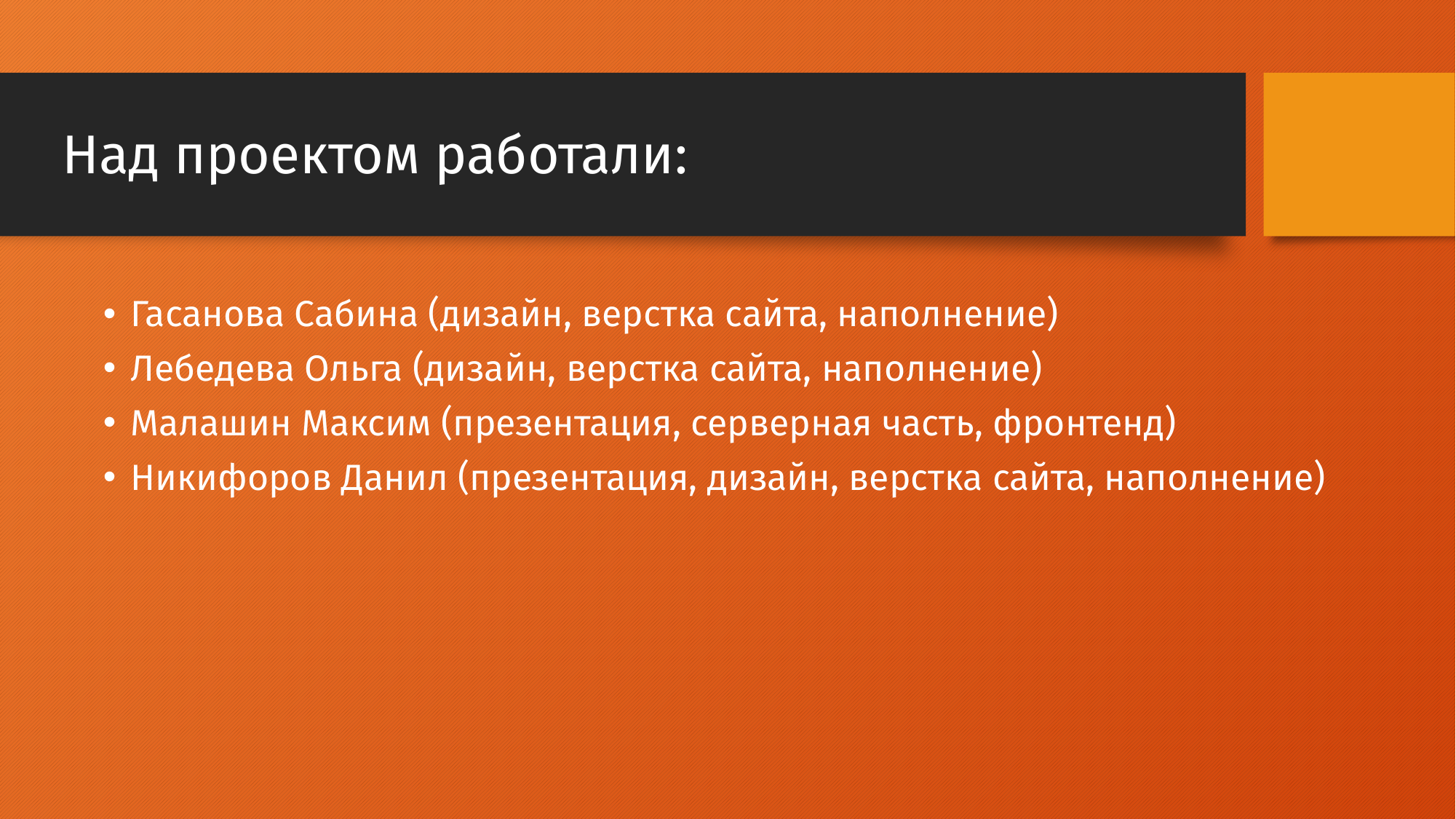

# Над проектом работали:
Гасанова Сабина (дизайн, верстка сайта, наполнение)
Лебедева Ольга (дизайн, верстка сайта, наполнение)
Малашин Максим (презентация, серверная часть, фронтенд)
Никифоров Данил (презентация, дизайн, верстка сайта, наполнение)